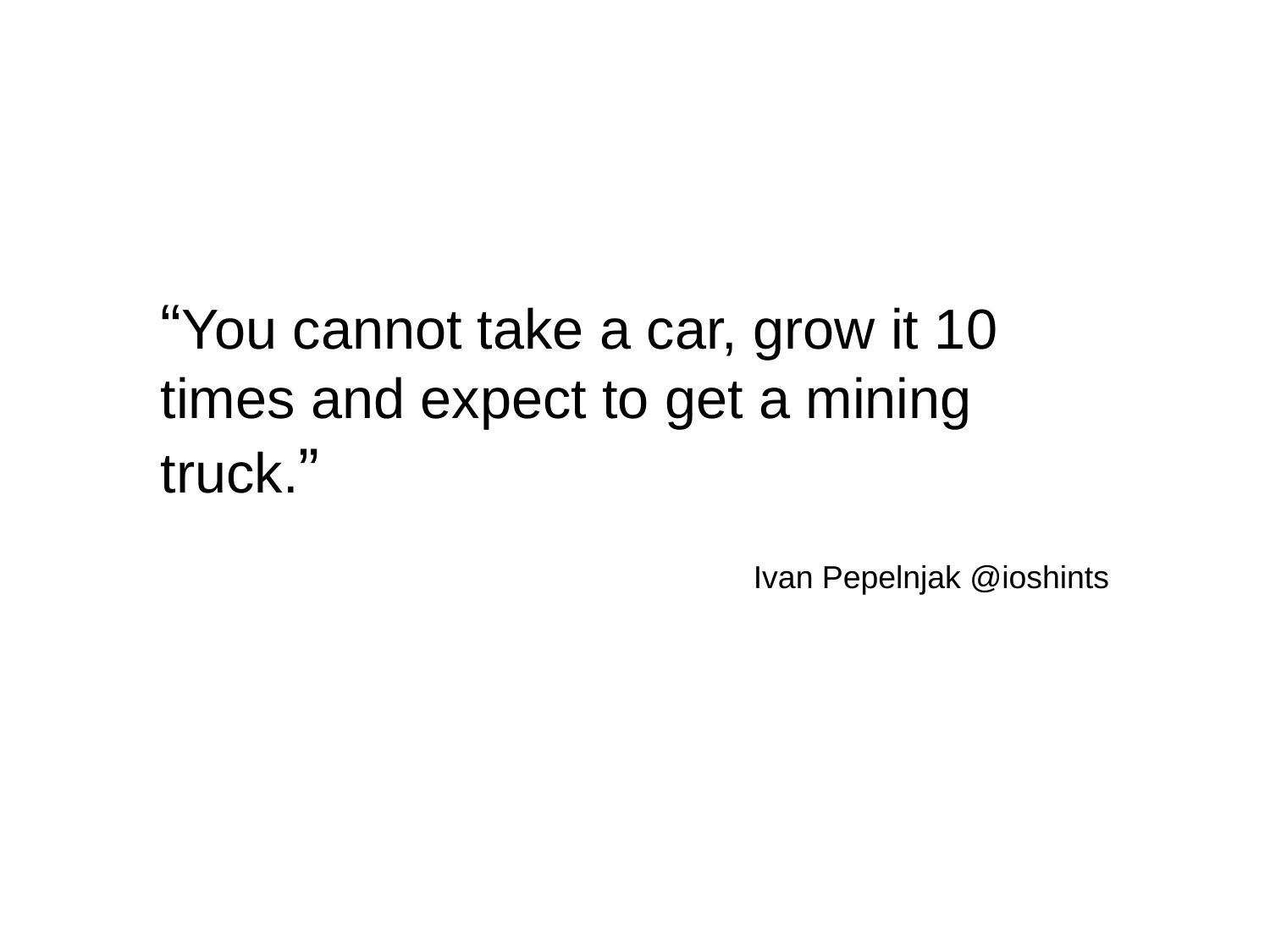

“You cannot take a car, grow it 10 times and expect to get a mining truck.”
Ivan Pepelnjak @ioshints